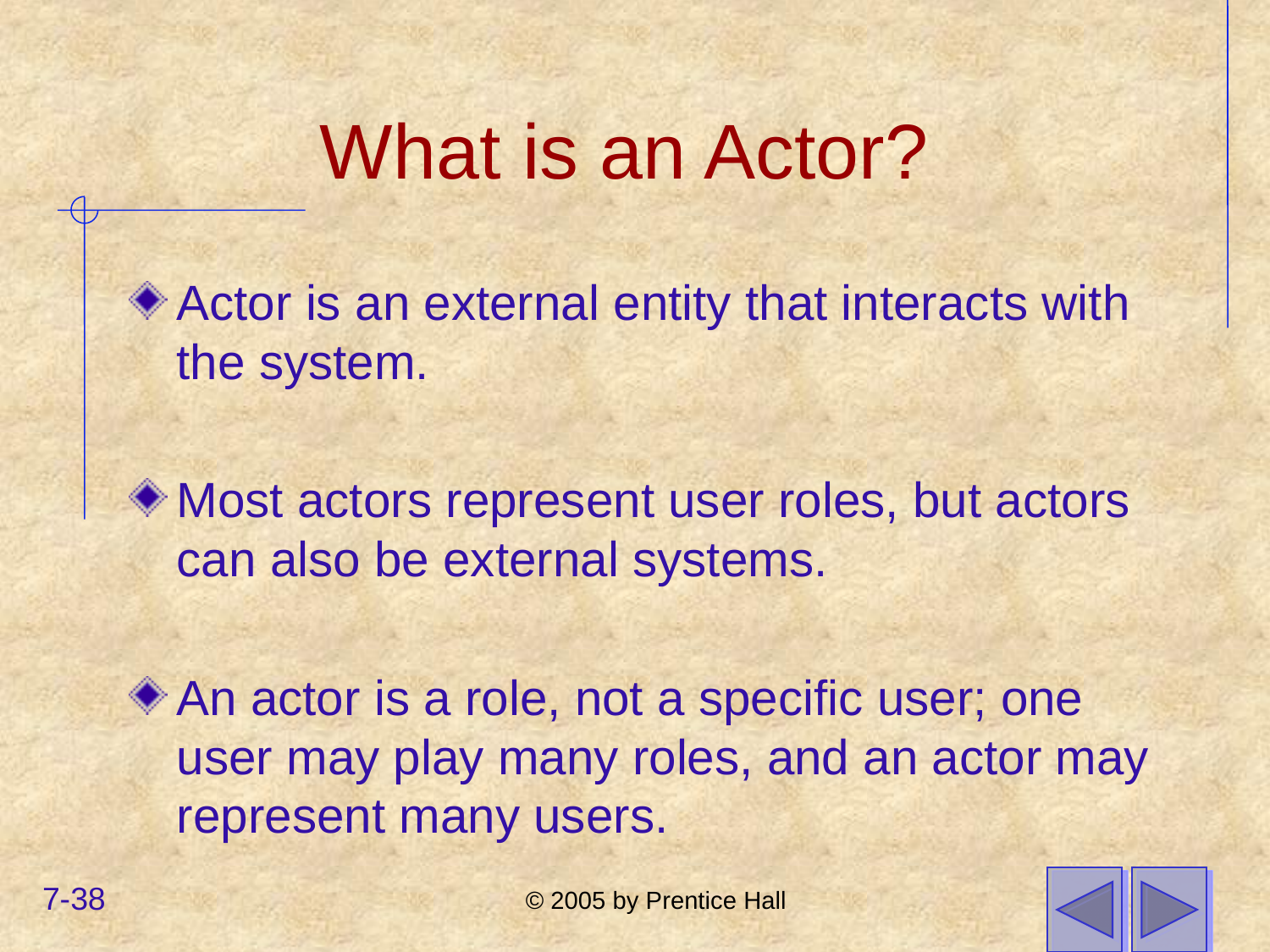

# What is an Actor?
Actor is an external entity that interacts with the system.

Most actors represent user roles, but actors can also be external systems.

An actor is a role, not a specific user; one user may play many roles, and an actor may represent many users.